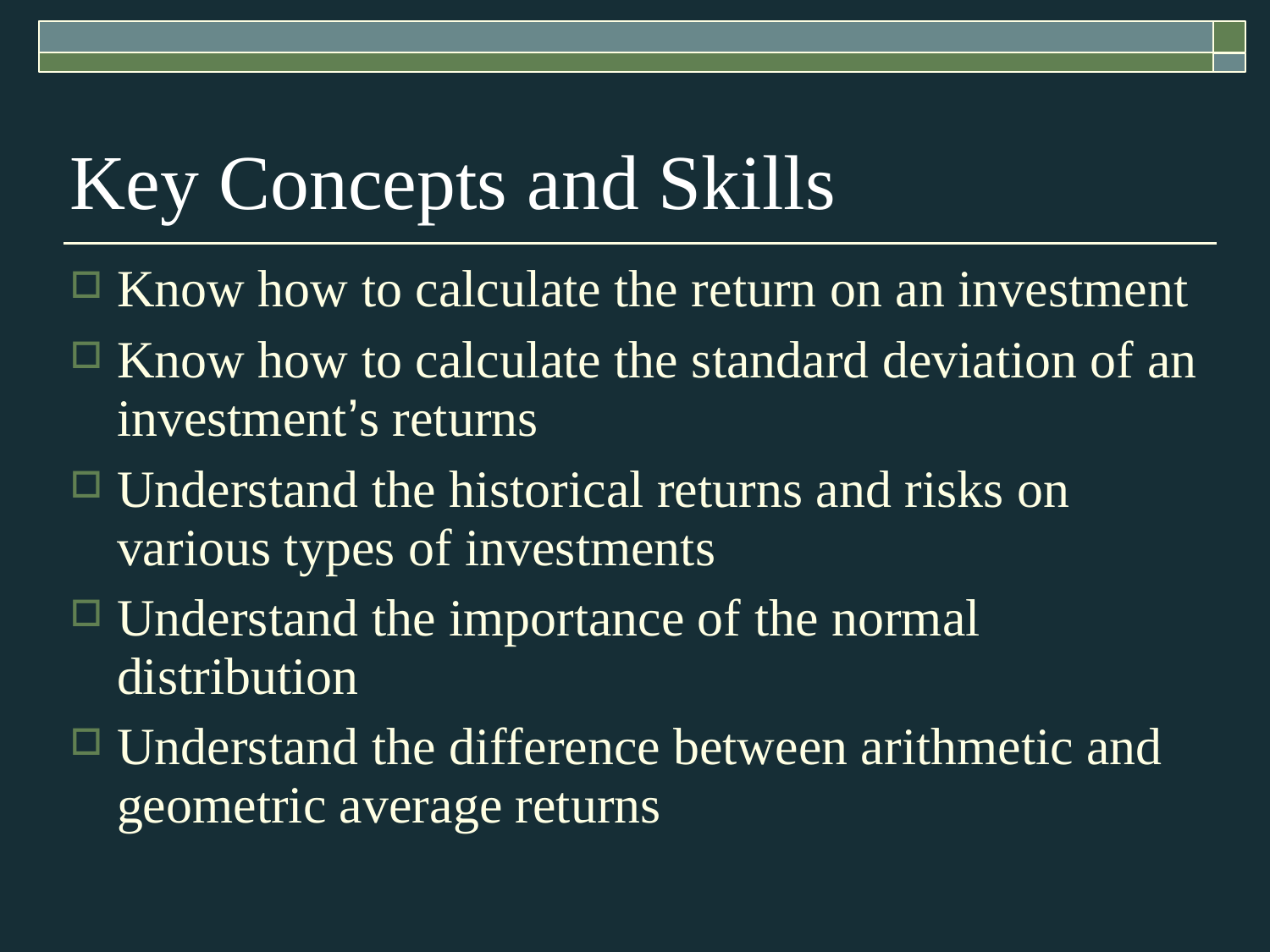

Key Concepts and Skills
Know how to calculate the return on an investment
Know how to calculate the standard deviation of an investment’s returns
Understand the historical returns and risks on various types of investments
Understand the importance of the normal distribution
Understand the difference between arithmetic and geometric average returns
2